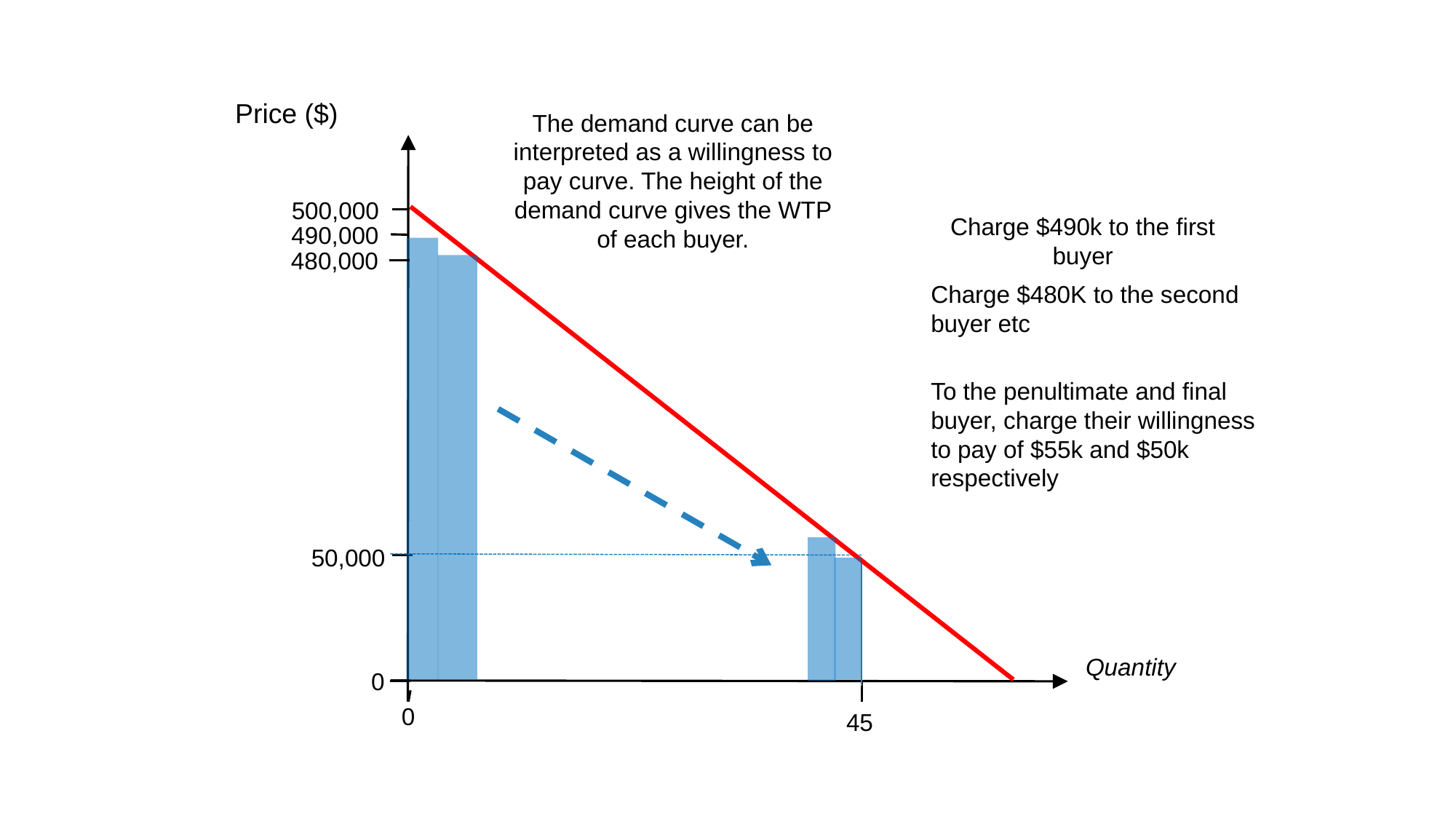

Price ($)
The demand curve can be interpreted as a willingness to pay curve. The height of the demand curve gives the WTP of each buyer.
500,000
Charge $490k to the first buyer
490,000
480,000
Charge $480K to the second buyer etc
To the penultimate and final buyer, charge their willingness to pay of $55k and $50k respectively

50,000

Quantity
0
0
45